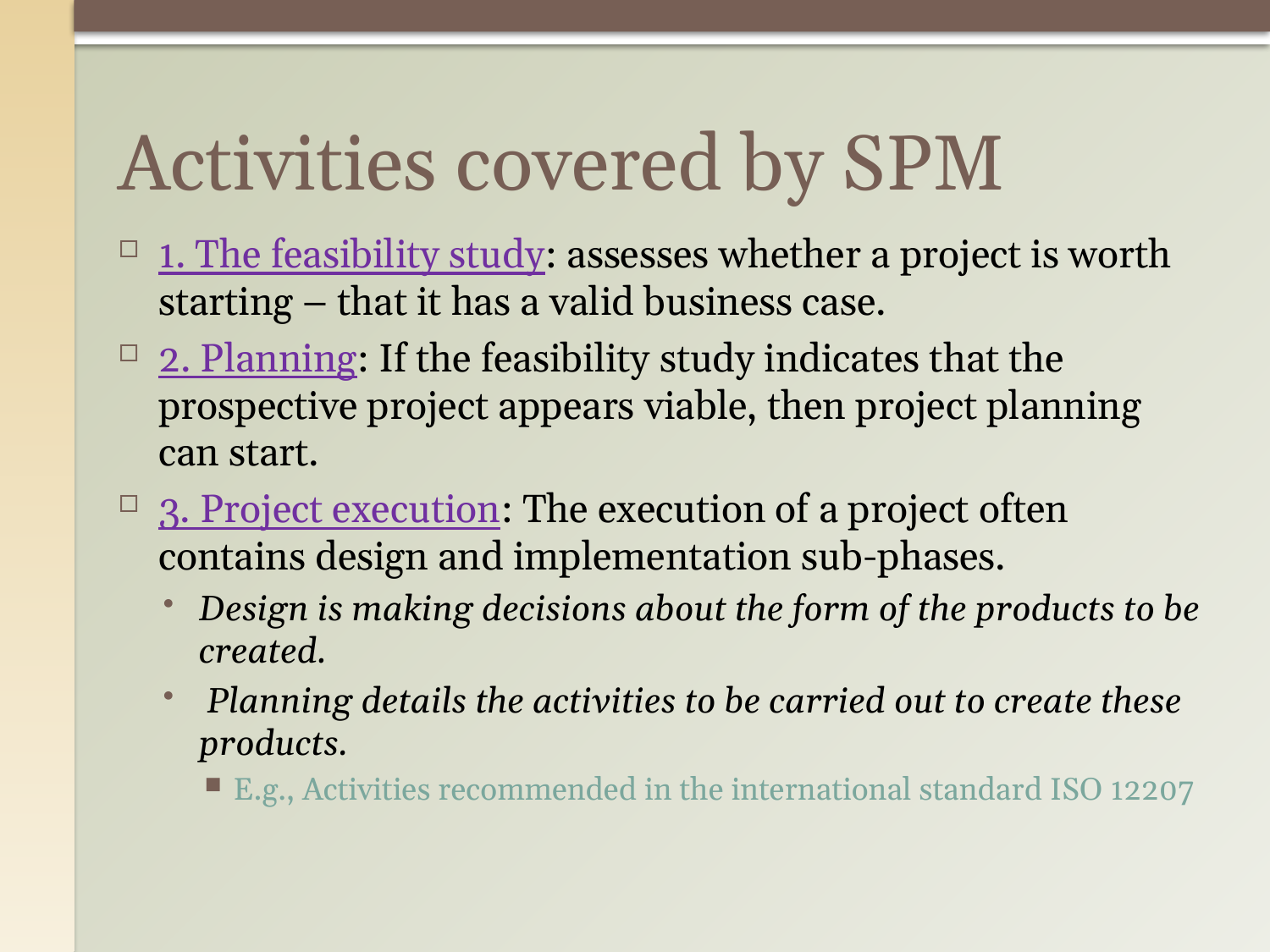

# Activities covered by SPM
1. The feasibility study: assesses whether a project is worth starting – that it has a valid business case.
2. Planning: If the feasibility study indicates that the prospective project appears viable, then project planning can start.
3. Project execution: The execution of a project often contains design and implementation sub-phases.
Design is making decisions about the form of the products to be created.
 Planning details the activities to be carried out to create these products.
E.g., Activities recommended in the international standard ISO 12207